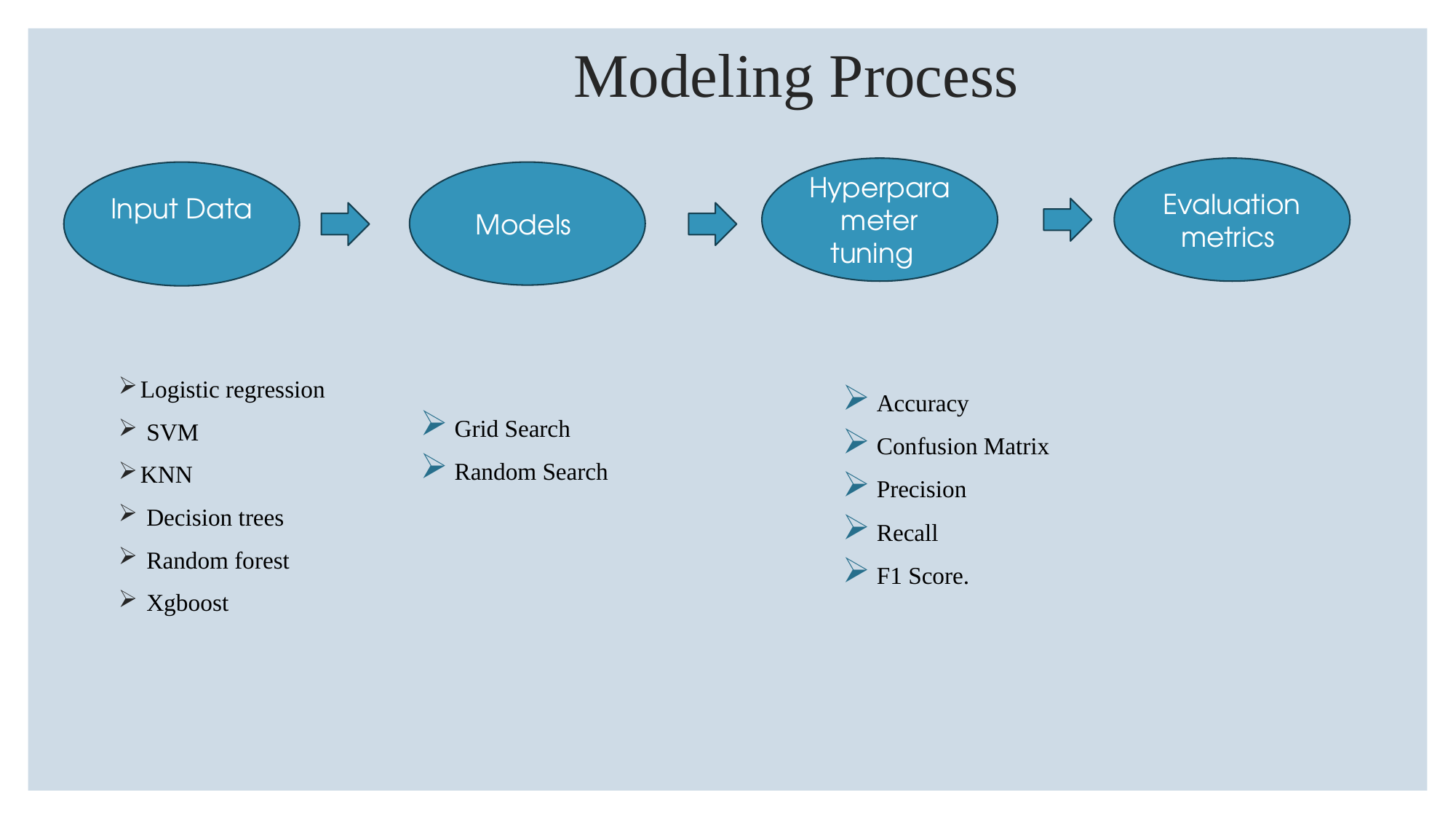

# Modeling Process
Hyperparameter tuning
Evaluation metrics
Input Data
Models

Logistic regression
 SVM
KNN
 Decision trees
 Random forest
 Xgboost
Accuracy
Confusion Matrix
Precision
Recall
F1 Score.
Grid Search
Random Search